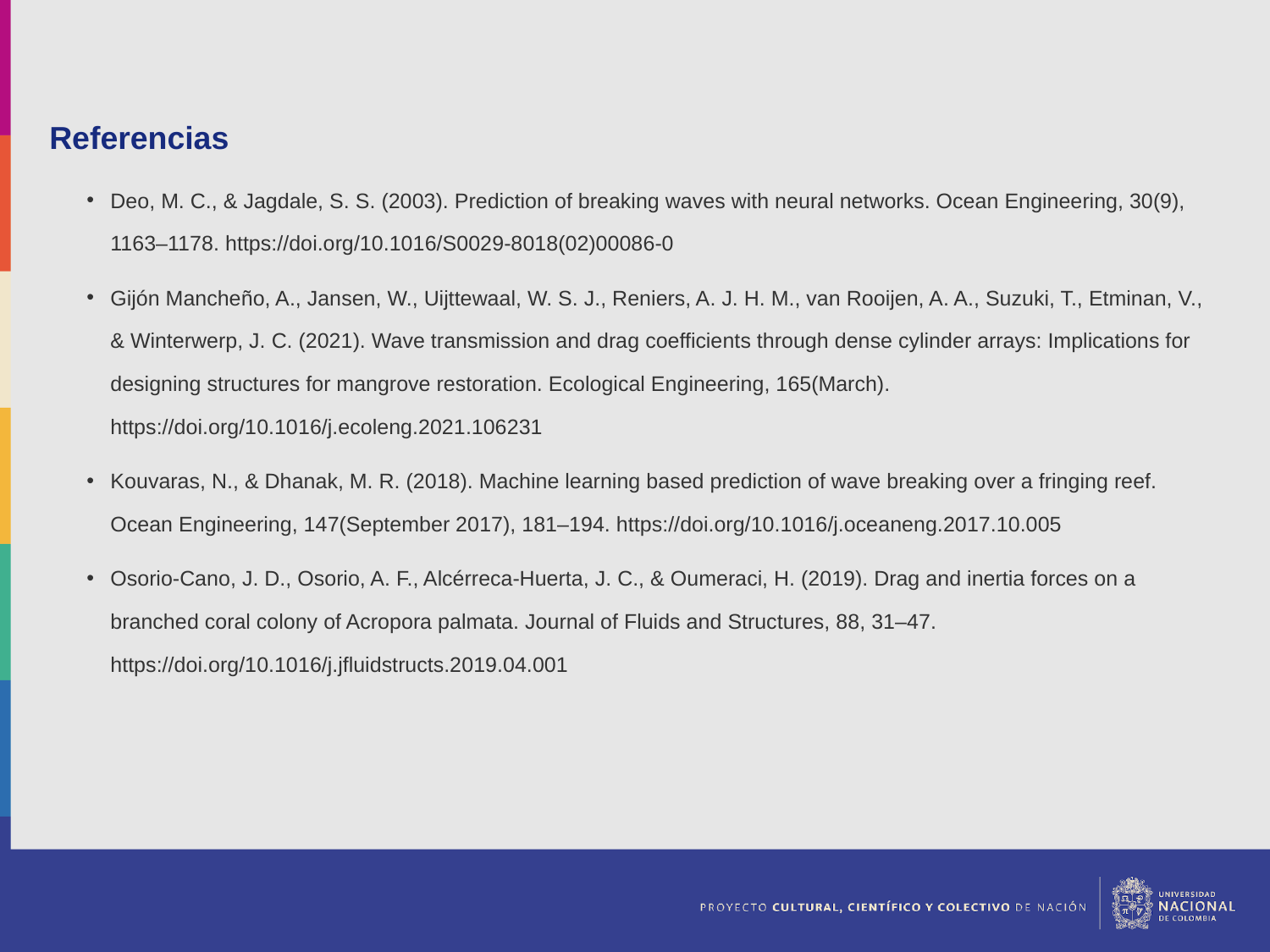

Referencias
Deo, M. C., & Jagdale, S. S. (2003). Prediction of breaking waves with neural networks. Ocean Engineering, 30(9), 1163–1178. https://doi.org/10.1016/S0029-8018(02)00086-0
Gijón Mancheño, A., Jansen, W., Uijttewaal, W. S. J., Reniers, A. J. H. M., van Rooijen, A. A., Suzuki, T., Etminan, V., & Winterwerp, J. C. (2021). Wave transmission and drag coefficients through dense cylinder arrays: Implications for designing structures for mangrove restoration. Ecological Engineering, 165(March). https://doi.org/10.1016/j.ecoleng.2021.106231
Kouvaras, N., & Dhanak, M. R. (2018). Machine learning based prediction of wave breaking over a fringing reef. Ocean Engineering, 147(September 2017), 181–194. https://doi.org/10.1016/j.oceaneng.2017.10.005
Osorio-Cano, J. D., Osorio, A. F., Alcérreca-Huerta, J. C., & Oumeraci, H. (2019). Drag and inertia forces on a branched coral colony of Acropora palmata. Journal of Fluids and Structures, 88, 31–47. https://doi.org/10.1016/j.jfluidstructs.2019.04.001